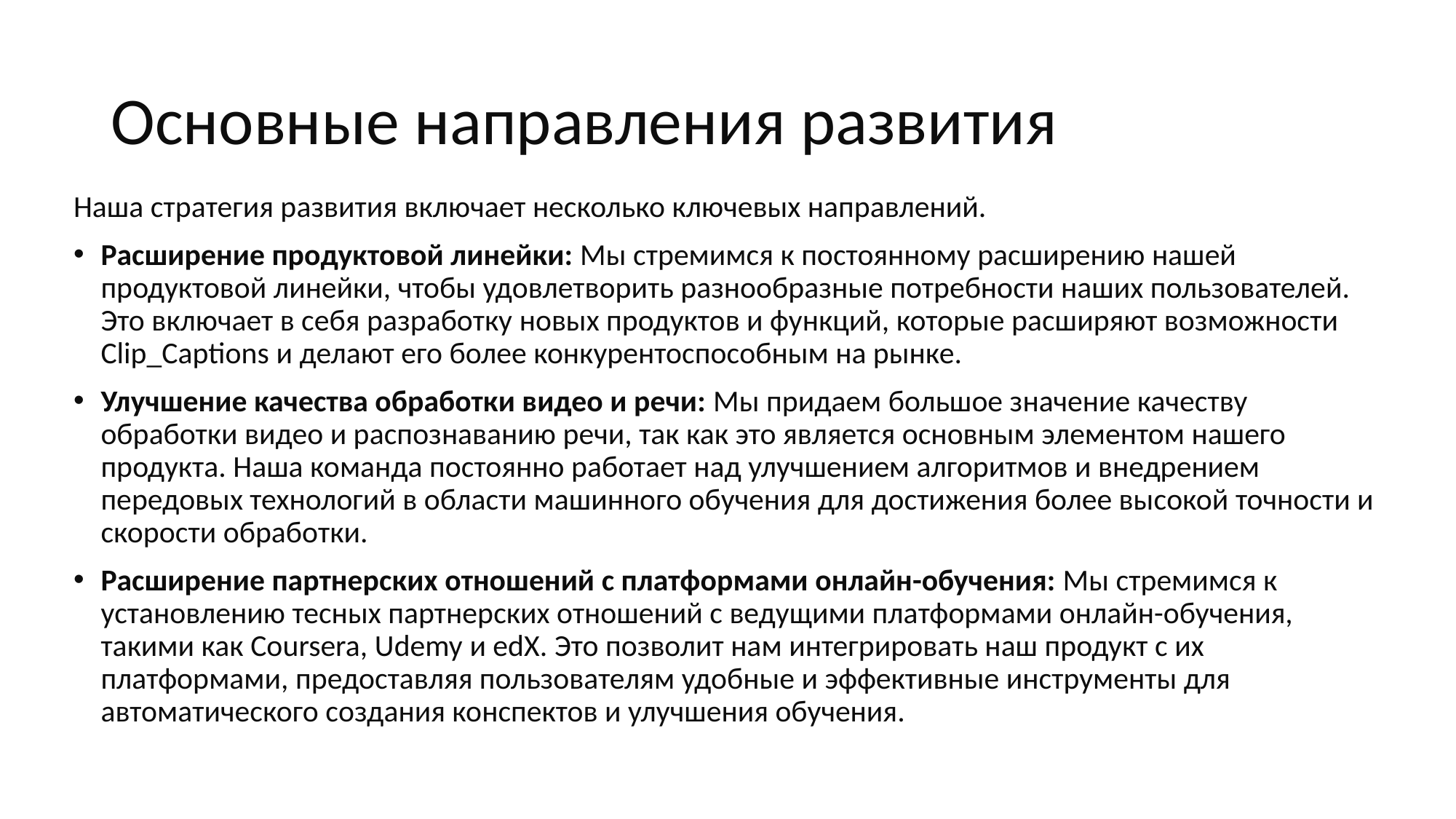

# Основные направления развития
Наша стратегия развития включает несколько ключевых направлений.
Расширение продуктовой линейки: Мы стремимся к постоянному расширению нашей продуктовой линейки, чтобы удовлетворить разнообразные потребности наших пользователей. Это включает в себя разработку новых продуктов и функций, которые расширяют возможности Clip_Captions и делают его более конкурентоспособным на рынке.
Улучшение качества обработки видео и речи: Мы придаем большое значение качеству обработки видео и распознаванию речи, так как это является основным элементом нашего продукта. Наша команда постоянно работает над улучшением алгоритмов и внедрением передовых технологий в области машинного обучения для достижения более высокой точности и скорости обработки.
Расширение партнерских отношений с платформами онлайн-обучения: Мы стремимся к установлению тесных партнерских отношений с ведущими платформами онлайн-обучения, такими как Coursera, Udemy и edX. Это позволит нам интегрировать наш продукт с их платформами, предоставляя пользователям удобные и эффективные инструменты для автоматического создания конспектов и улучшения обучения.